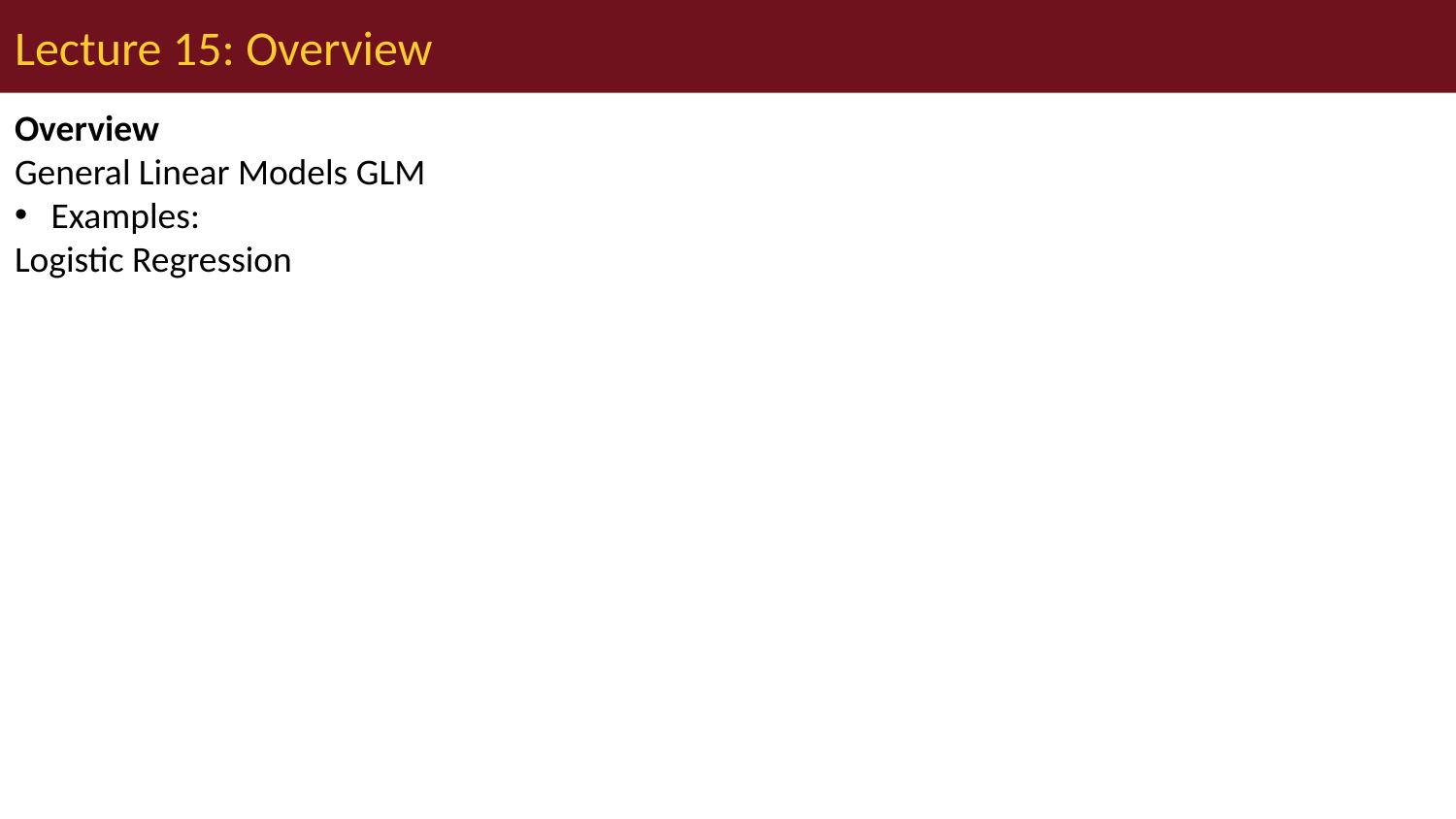

# Lecture 15: Overview
Overview
General Linear Models GLM
Examples:
Logistic Regression